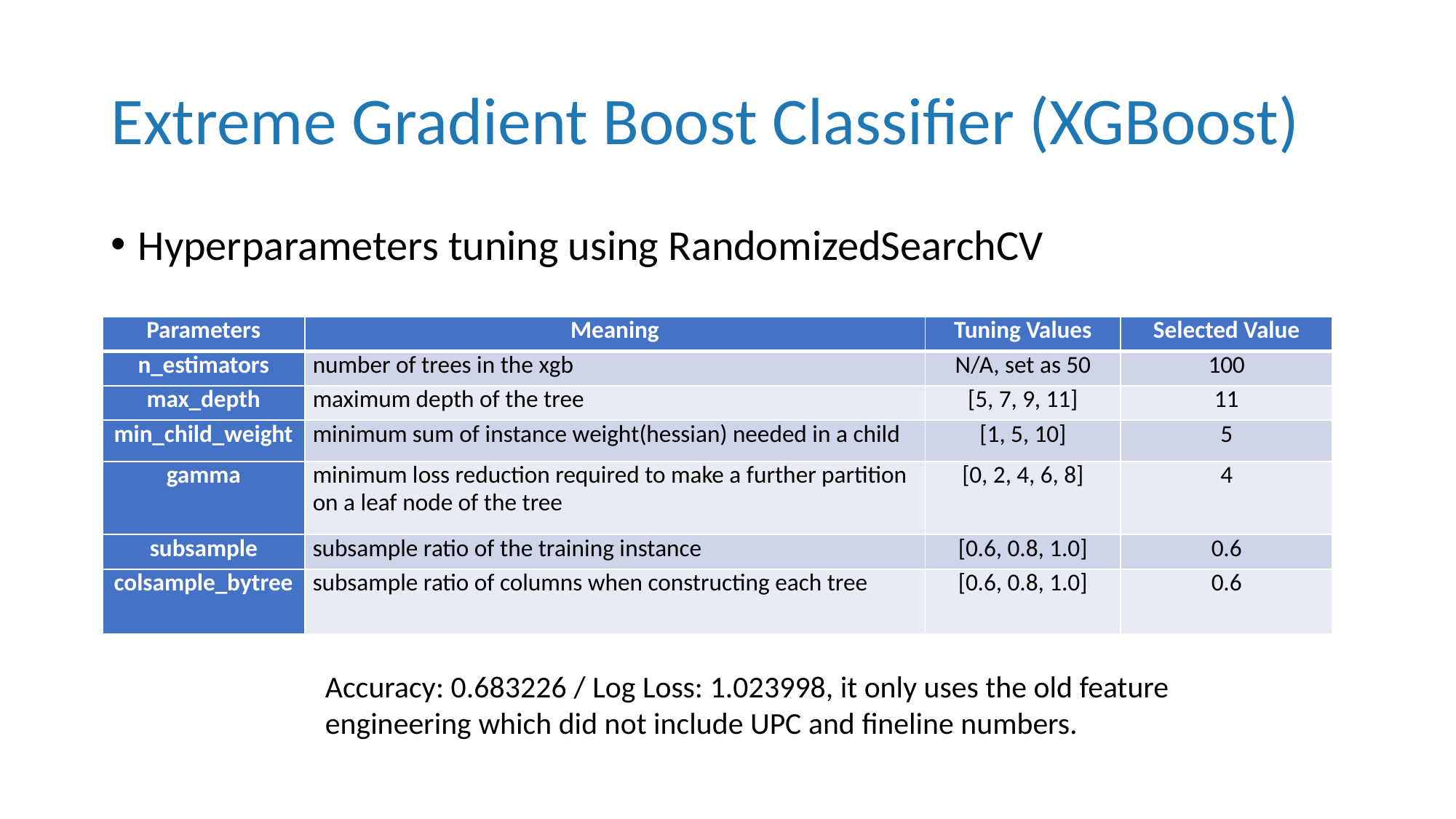

# Extreme Gradient Boost Classifier (XGBoost)
Hyperparameters tuning using RandomizedSearchCV
| Parameters | Meaning | Tuning Values | Selected Value |
| --- | --- | --- | --- |
| n\_estimators | number of trees in the xgb | N/A, set as 50 | 100 |
| max\_depth | maximum depth of the tree | [5, 7, 9, 11] | 11 |
| min\_child\_weight | minimum sum of instance weight(hessian) needed in a child | [1, 5, 10] | 5 |
| gamma | minimum loss reduction required to make a further partition on a leaf node of the tree | [0, 2, 4, 6, 8] | 4 |
| subsample | subsample ratio of the training instance | [0.6, 0.8, 1.0] | 0.6 |
| colsample\_bytree | subsample ratio of columns when constructing each tree | [0.6, 0.8, 1.0] | 0.6 |
Accuracy: 0.683226 / Log Loss: 1.023998, it only uses the old feature engineering which did not include UPC and fineline numbers.